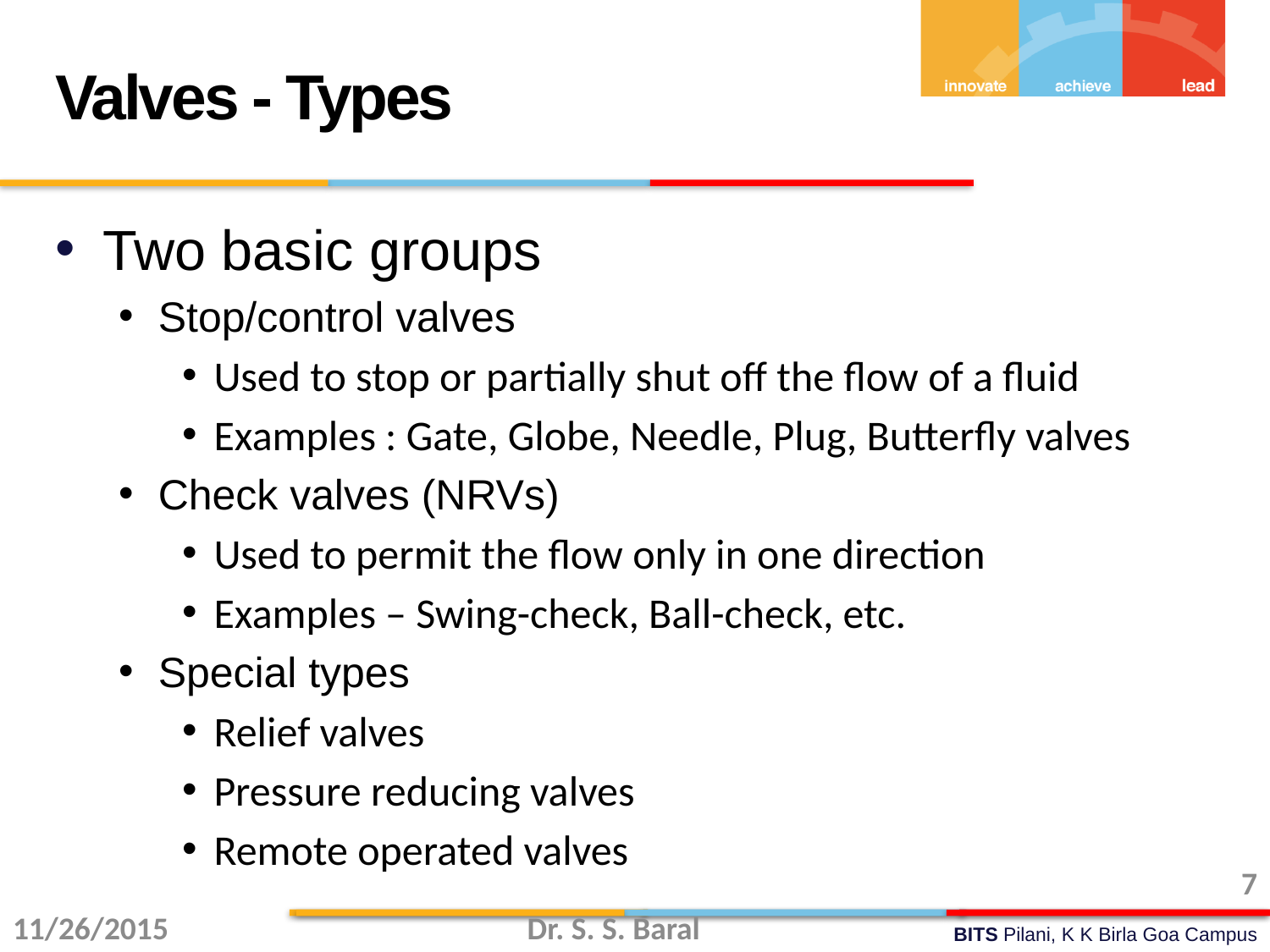

Valves - Types
Two basic groups
Stop/control valves
Used to stop or partially shut off the flow of a fluid
Examples : Gate, Globe, Needle, Plug, Butterfly valves
Check valves (NRVs)
Used to permit the flow only in one direction
Examples – Swing-check, Ball-check, etc.
Special types
Relief valves
Pressure reducing valves
Remote operated valves
7
11/26/2015
Dr. S. S. Baral